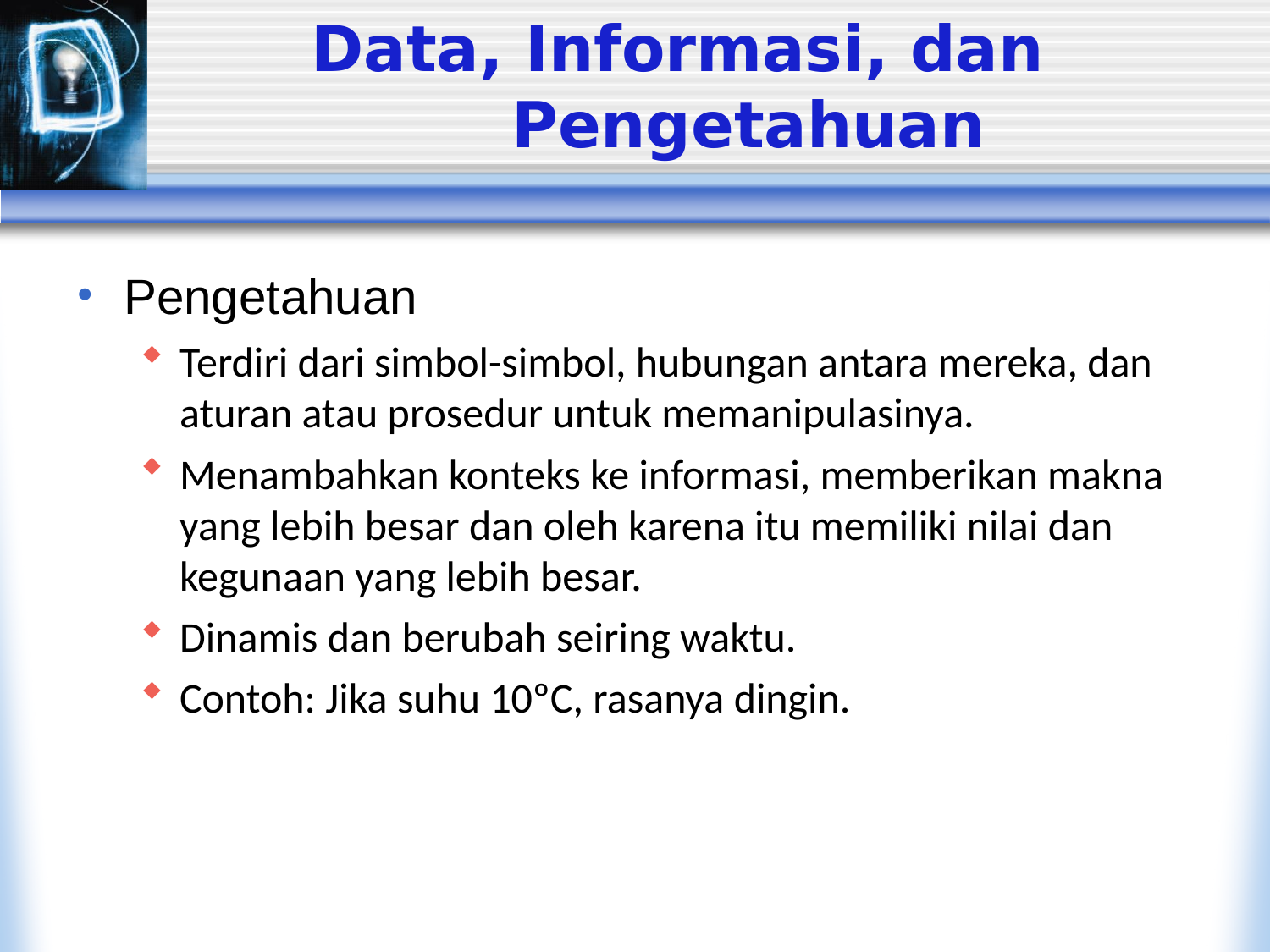

# Data, Informasi, dan Pengetahuan
Pengetahuan
Terdiri dari simbol-simbol, hubungan antara mereka, dan aturan atau prosedur untuk memanipulasinya.
Menambahkan konteks ke informasi, memberikan makna yang lebih besar dan oleh karena itu memiliki nilai dan kegunaan yang lebih besar.
Dinamis dan berubah seiring waktu.
Contoh: Jika suhu 10ºC, rasanya dingin.